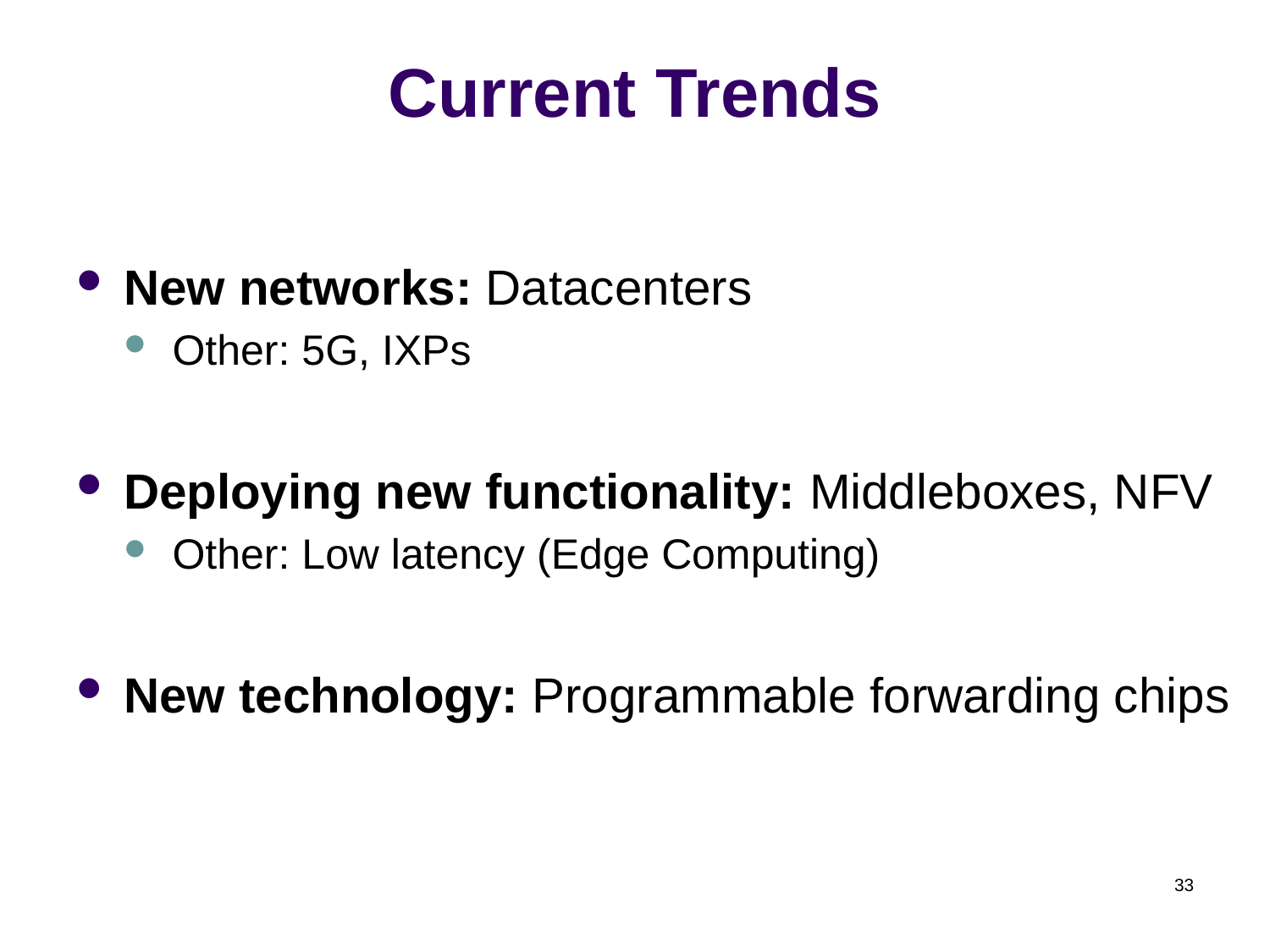

# Current Trends

New networks: Datacenters
Other: 5G, IXPs

Deploying new functionality: Middleboxes, NFV
Other: Low latency (Edge Computing)

New technology: Programmable forwarding chips
33